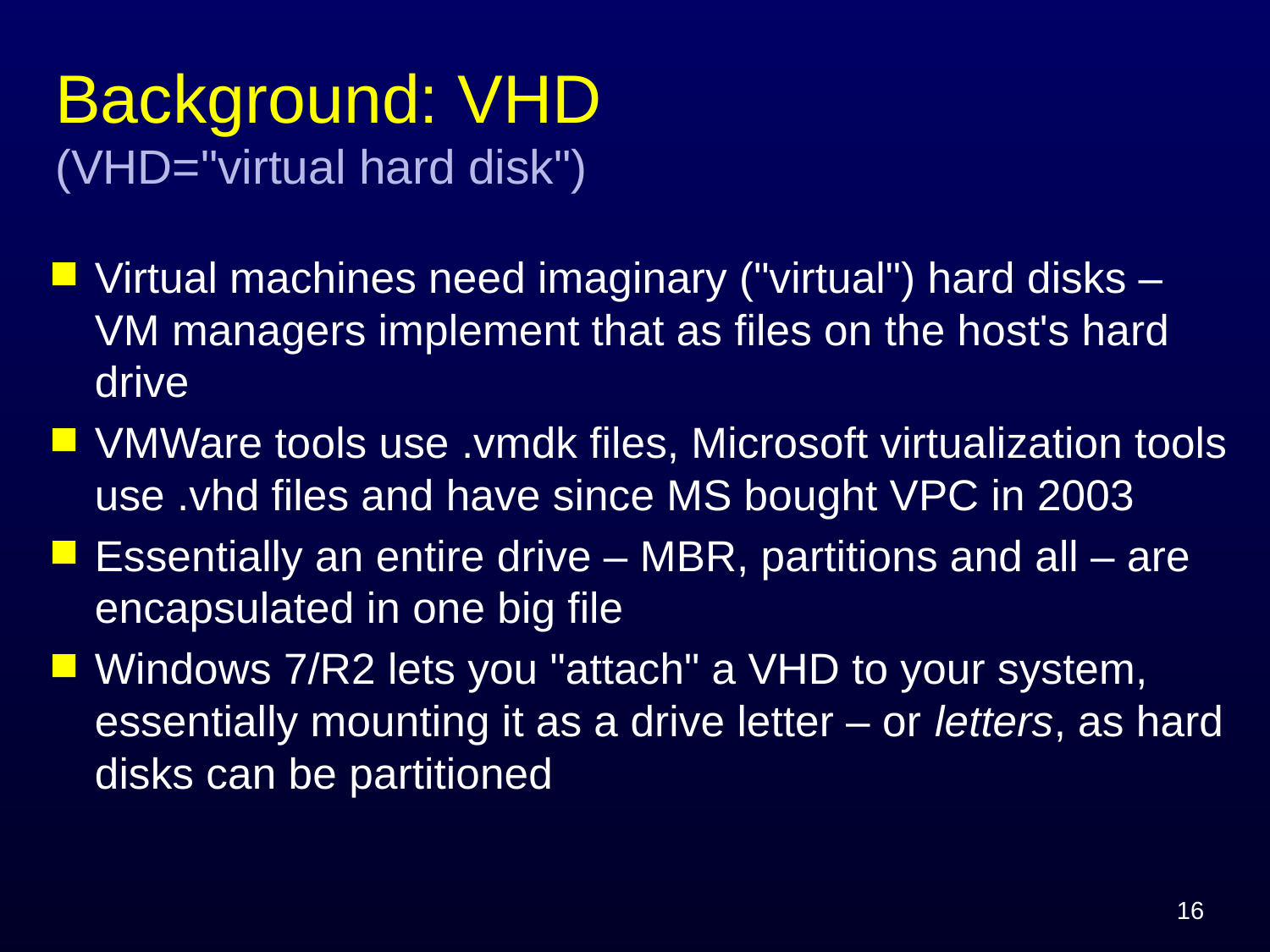

# Background: VHD (VHD="virtual hard disk")
Virtual machines need imaginary ("virtual") hard disks – VM managers implement that as files on the host's hard drive
VMWare tools use .vmdk files, Microsoft virtualization tools use .vhd files and have since MS bought VPC in 2003
Essentially an entire drive – MBR, partitions and all – are encapsulated in one big file
Windows 7/R2 lets you "attach" a VHD to your system, essentially mounting it as a drive letter – or letters, as hard disks can be partitioned
16